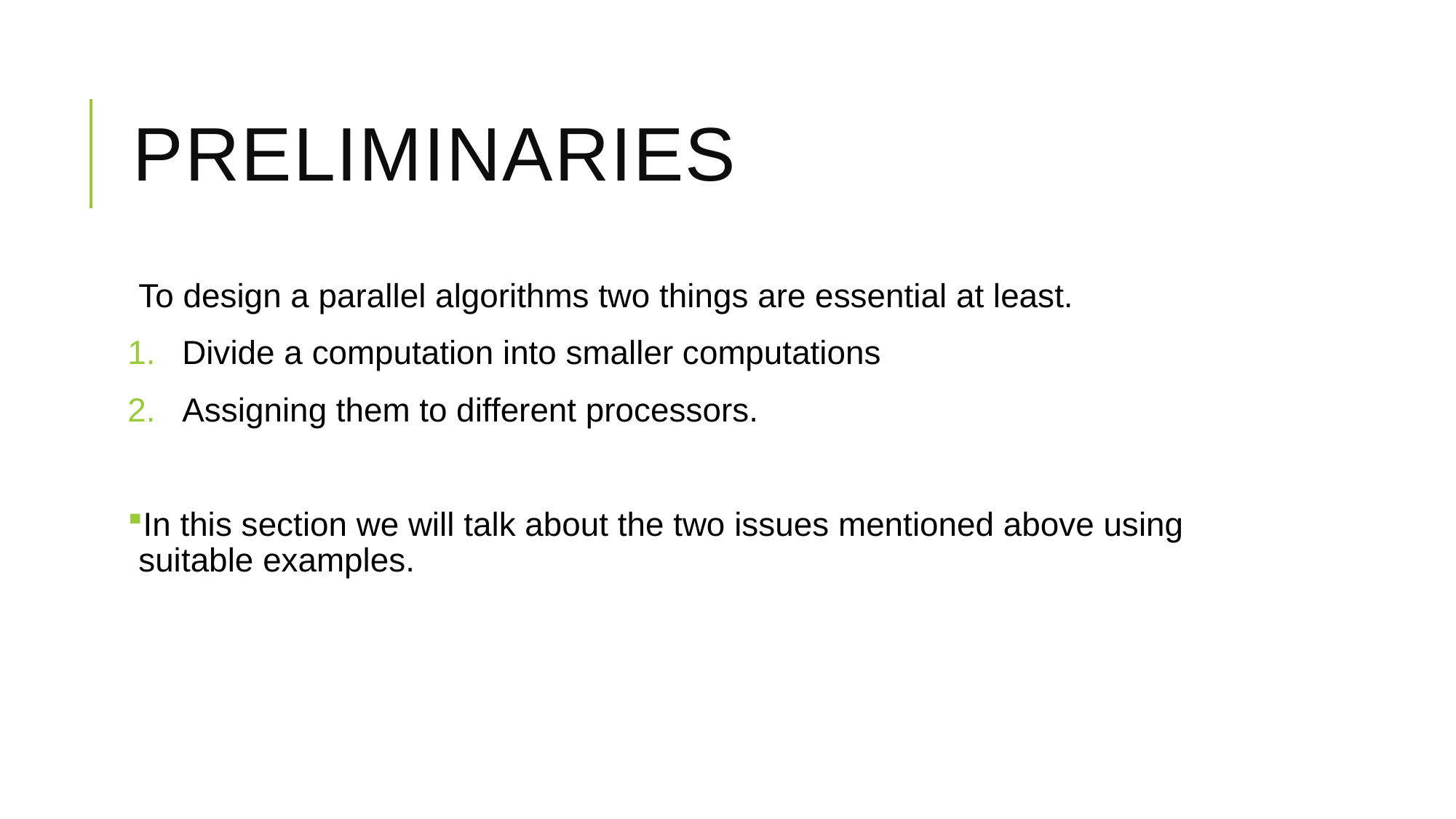

# Preliminaries
To design a parallel algorithms two things are essential at least.
Divide a computation into smaller computations
Assigning them to different processors.

In this section we will talk about the two issues mentioned above using suitable examples.